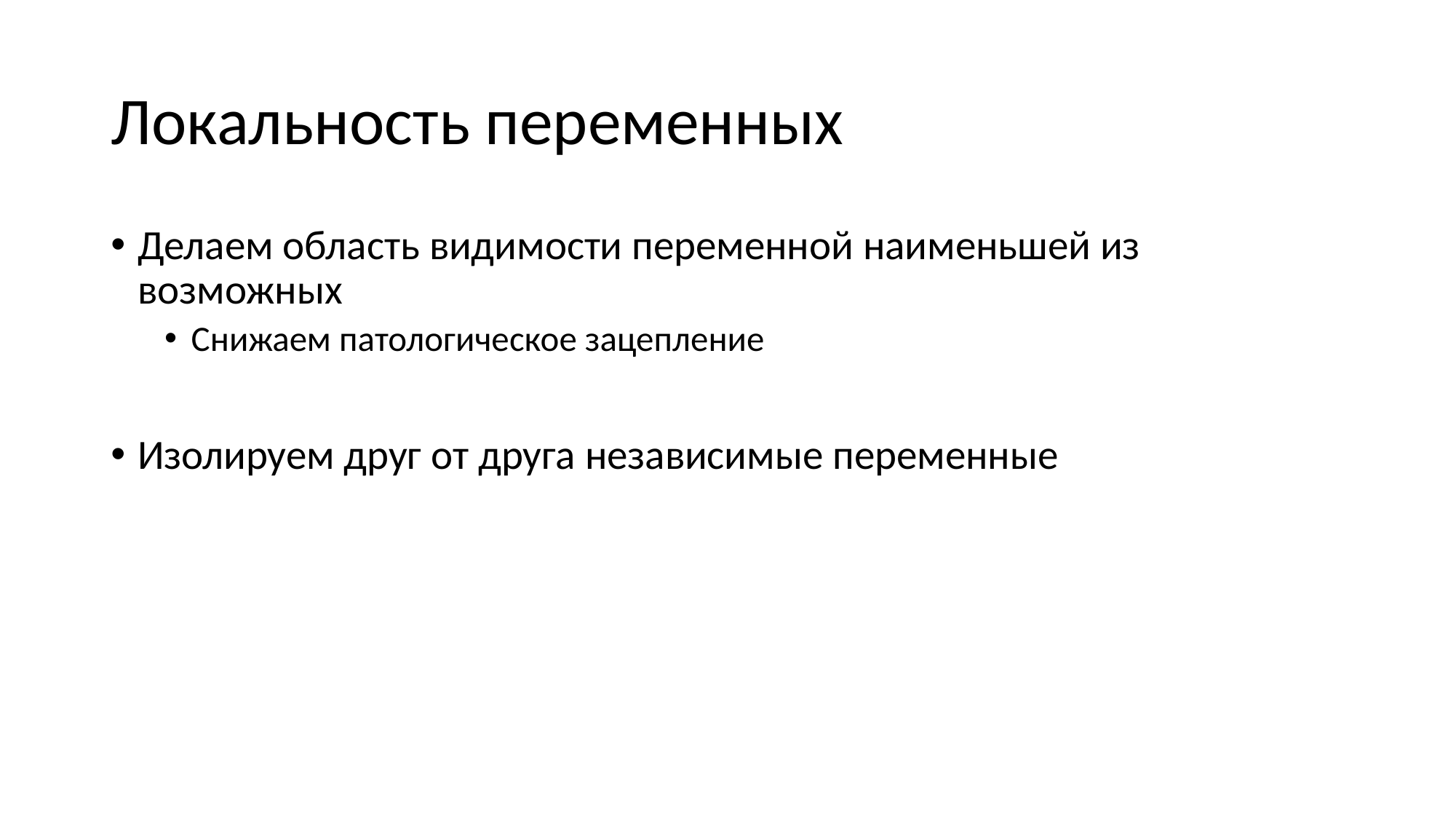

# Локальность переменных
Делаем область видимости переменной наименьшей из возможных
Снижаем патологическое зацепление

Изолируем друг от друга независимые переменные

Группируем зависящие между собой переменные
Выносим в отдельные функции вычисления над зависящими между собой переменными
Объединяем зависящие между собой переменные в структуры данных